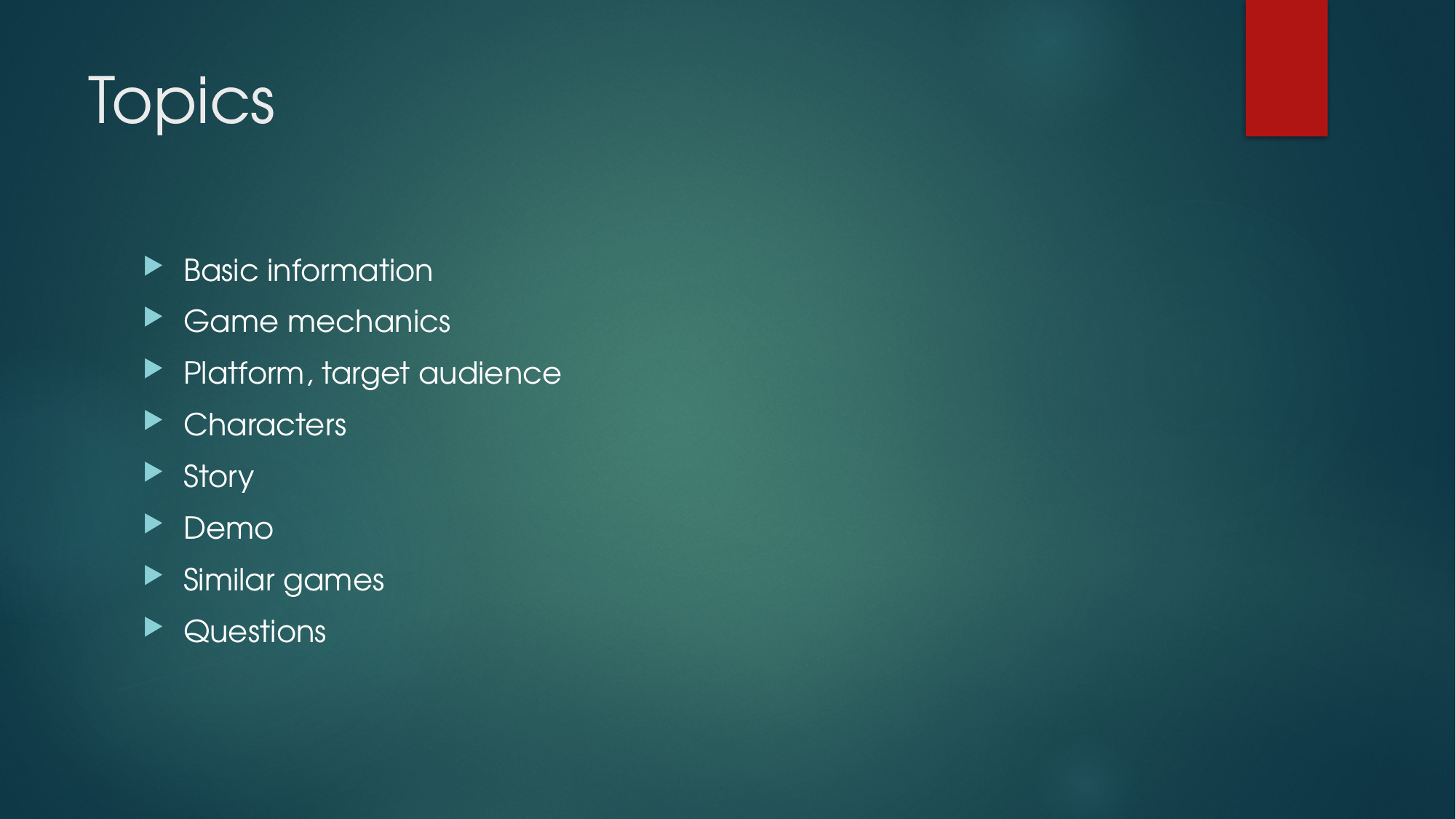

# Topics
Basic information
Game mechanics
Platform, target audience
Characters
Story
Demo
Similar games
Questions